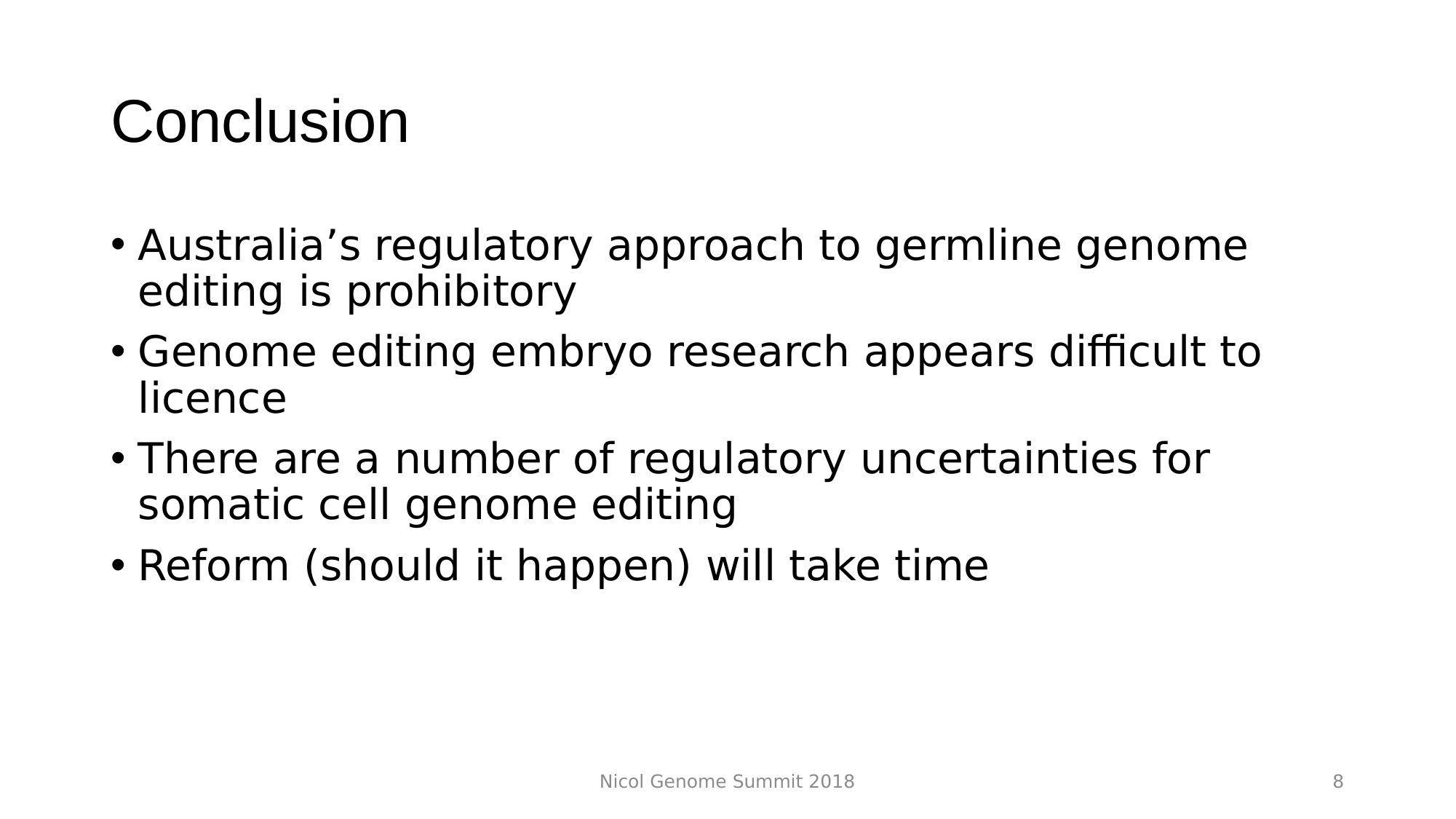

# Conclusion
Australia’s regulatory approach to germline genome editing is prohibitory
Genome editing embryo research appears difficult to licence
There are a number of regulatory uncertainties for somatic cell genome editing
Reform (should it happen) will take time
Nicol Genome Summit 2018
8